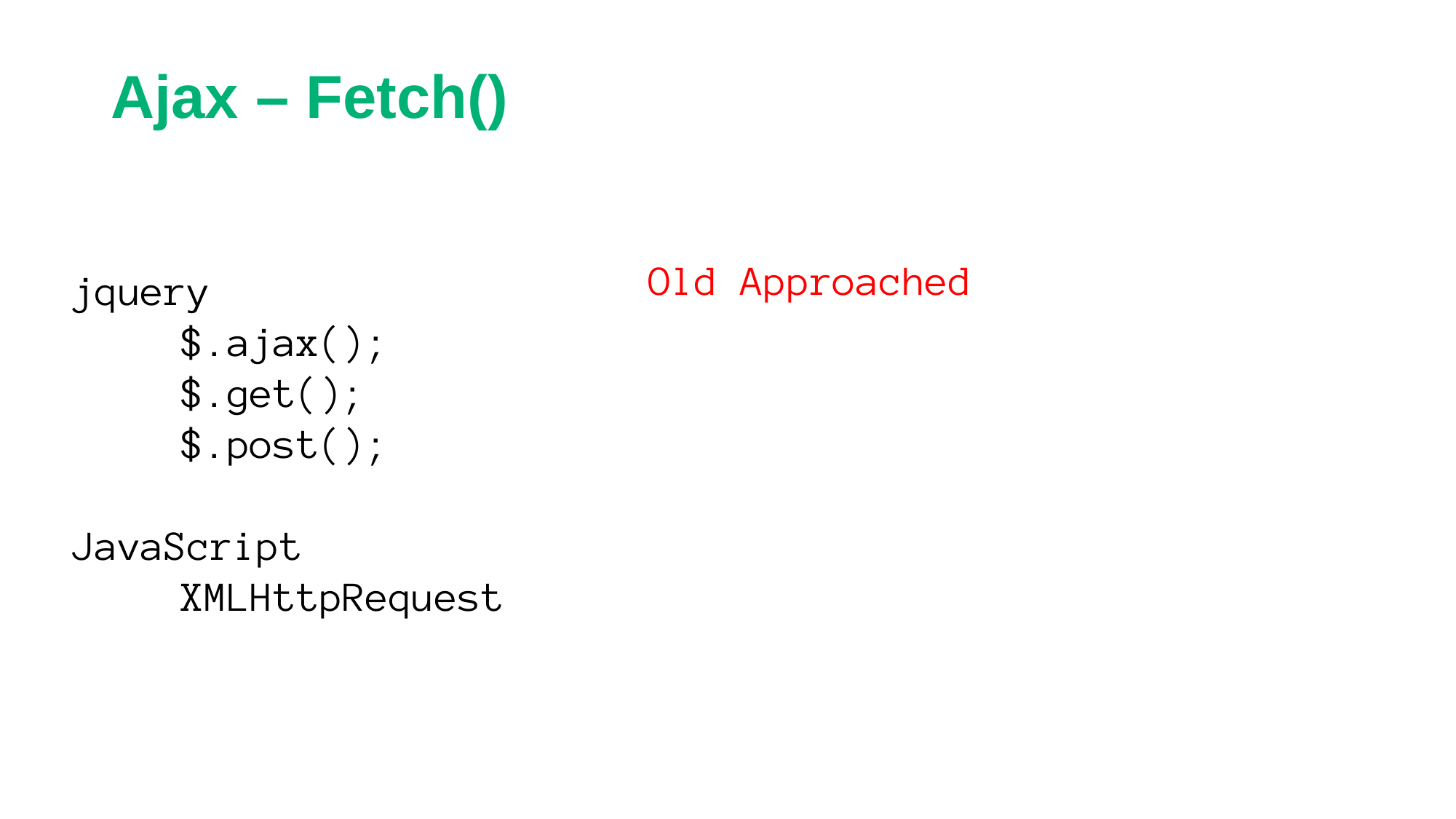

# Ajax – Fetch()

Old Approached
jquery
	$.ajax();
	$.get();
	$.post();

JavaScript
	XMLHttpRequest